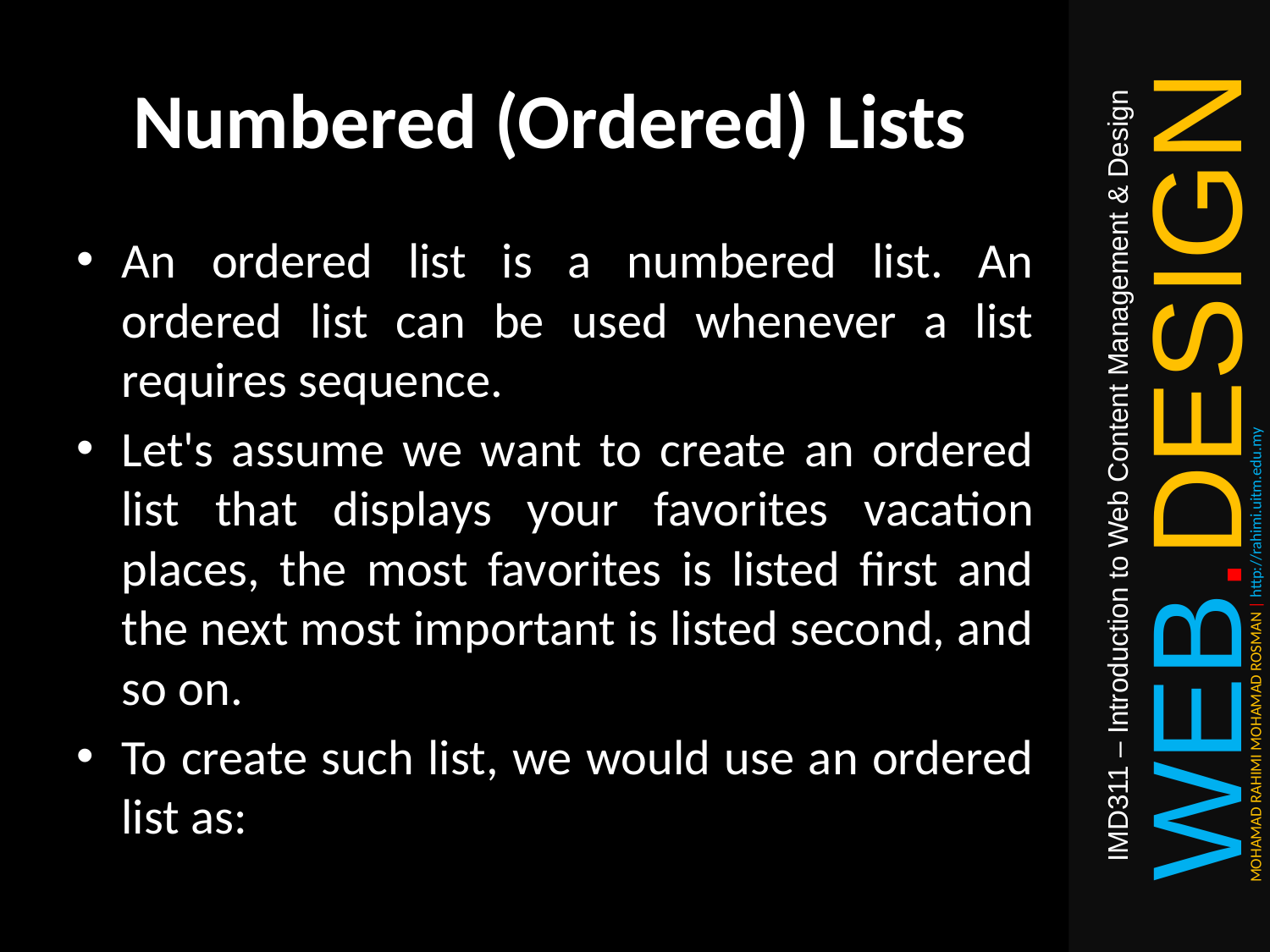

# Numbered (Ordered) Lists
An ordered list is a numbered list. An ordered list can be used whenever a list requires sequence.
Let's assume we want to create an ordered list that displays your favorites vacation places, the most favorites is listed first and the next most important is listed second, and so on.
To create such list, we would use an ordered list as: